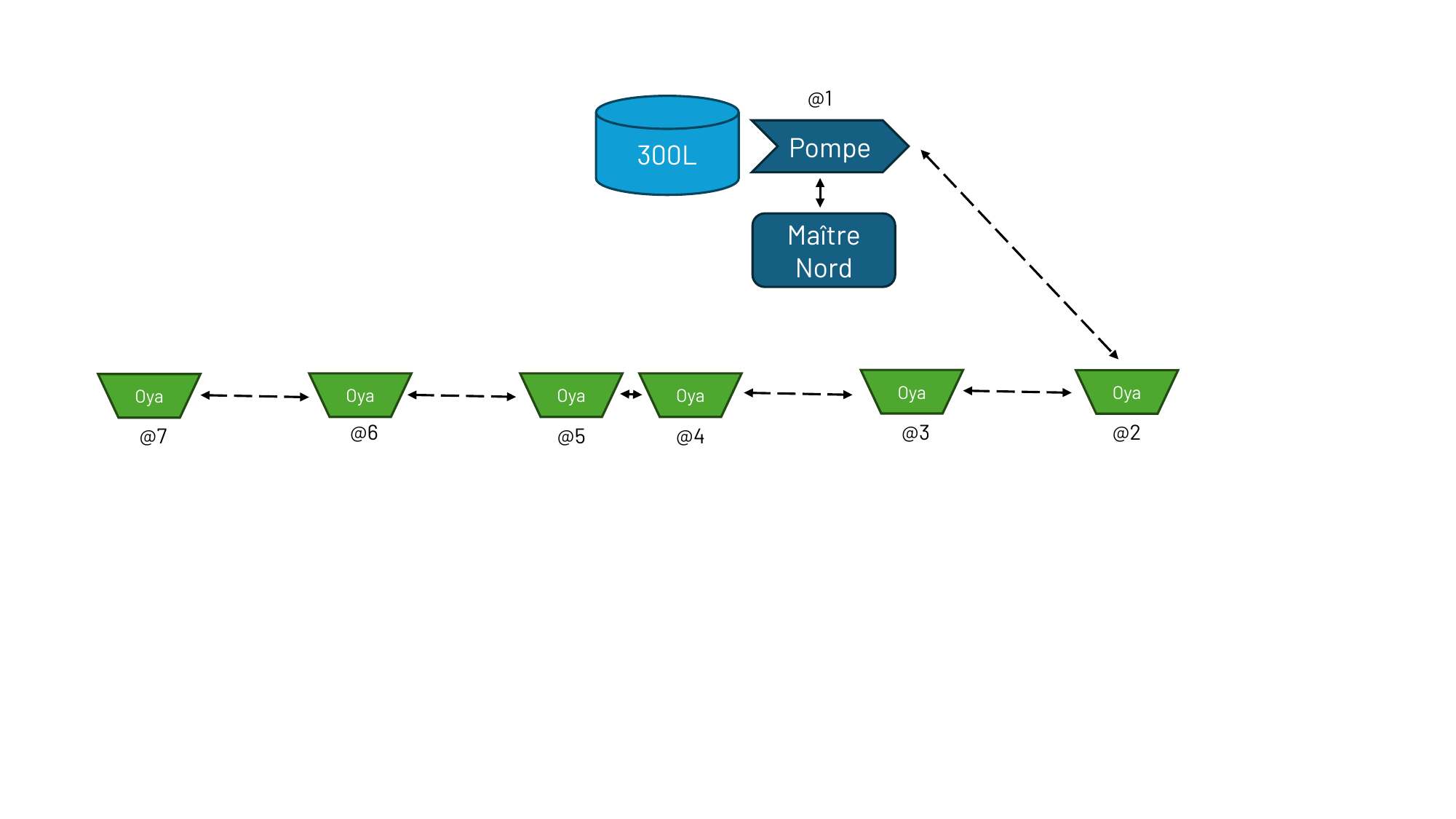

@1
300L
Pompe
Maître
Nord
Oya
Oya
Oya
Oya
Oya
Oya
@6
@3
@2
@7
@5
@4